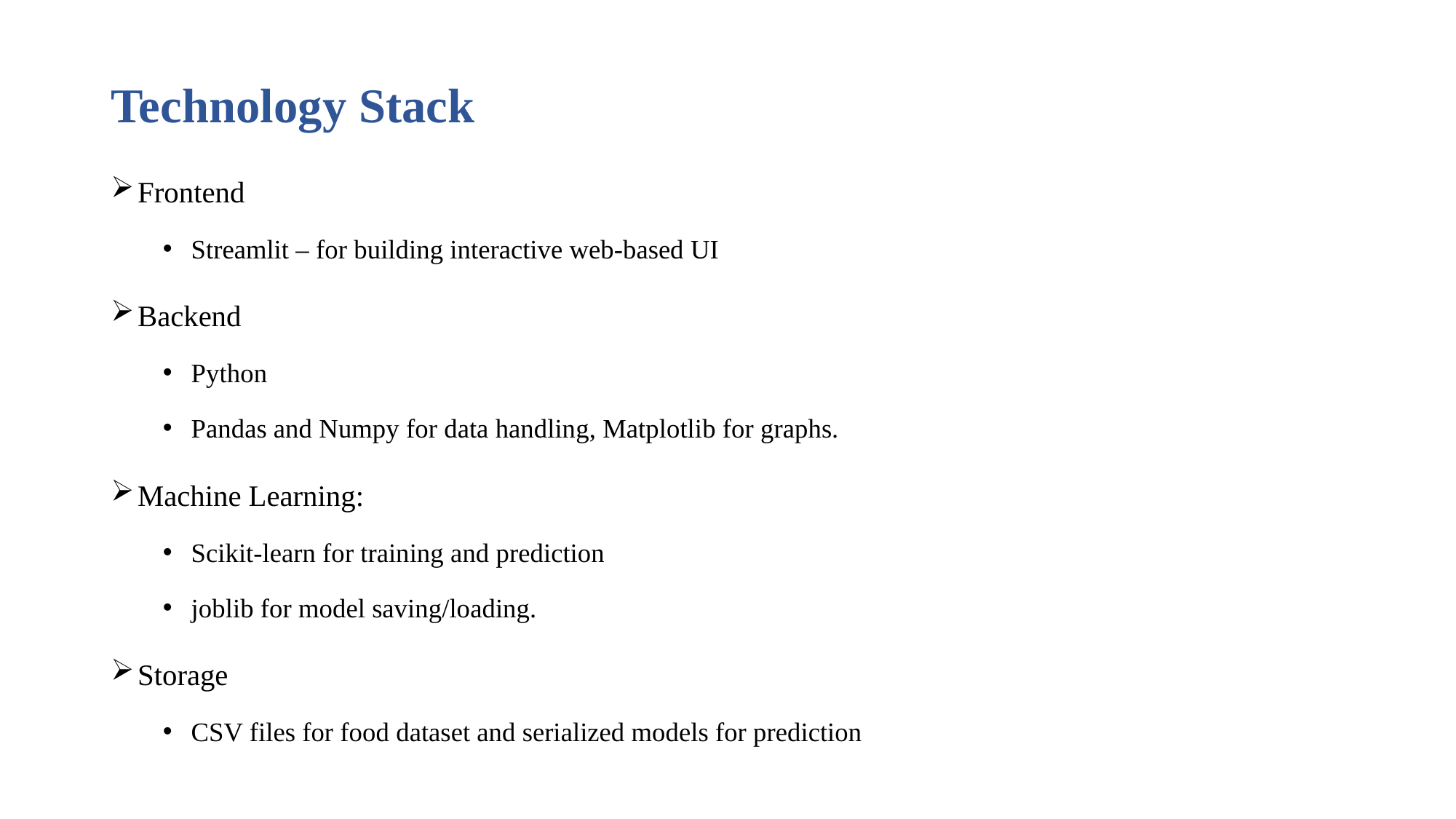

# Technology Stack
Frontend
Streamlit – for building interactive web-based UI
Backend
Python
Pandas and Numpy for data handling, Matplotlib for graphs.
Machine Learning:
Scikit-learn for training and prediction
joblib for model saving/loading.
Storage
CSV files for food dataset and serialized models for prediction